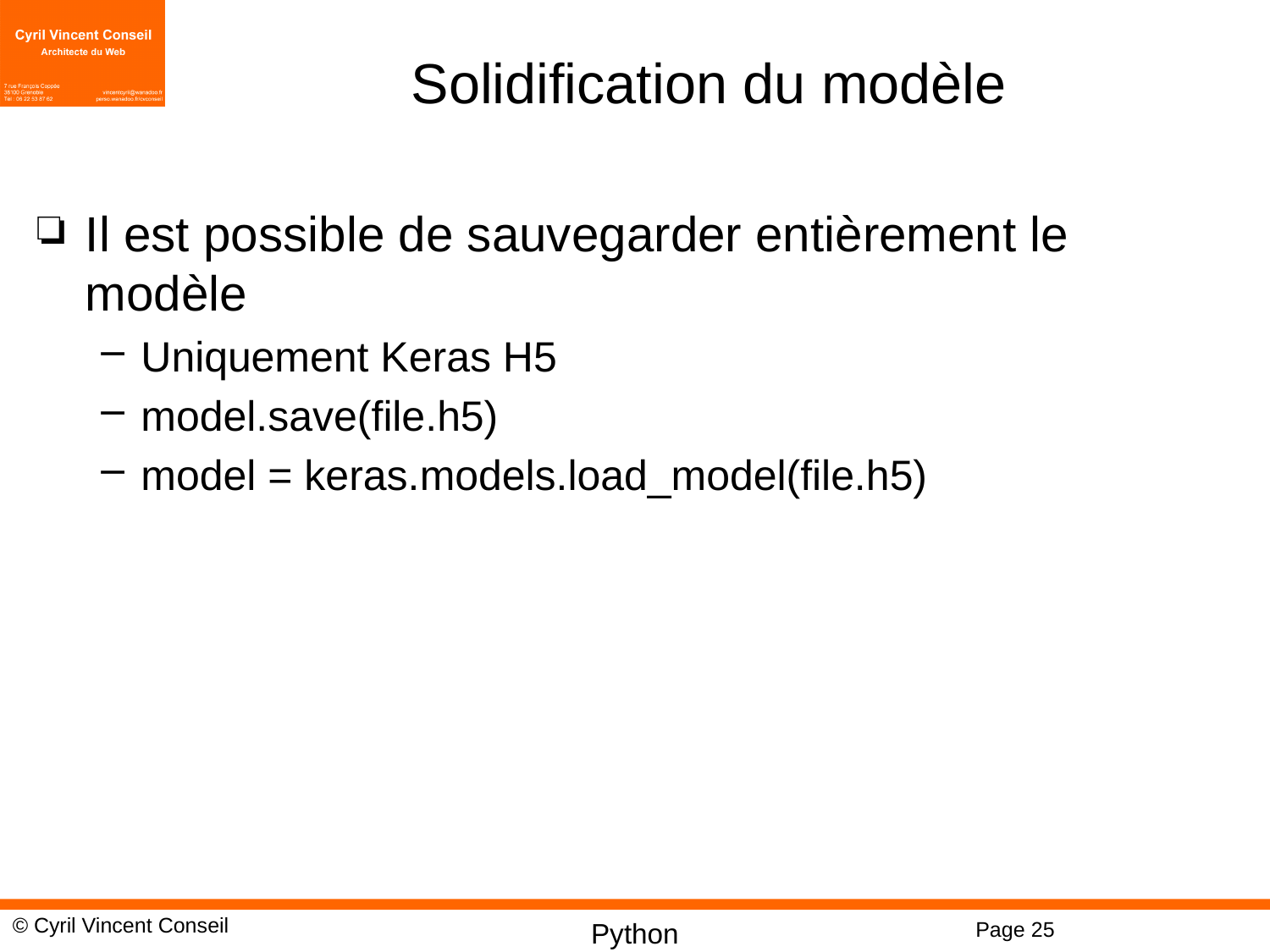

# Solidification du modèle
Il est possible de sauvegarder entièrement le modèle
Uniquement Keras H5
model.save(file.h5)
model = keras.models.load_model(file.h5)